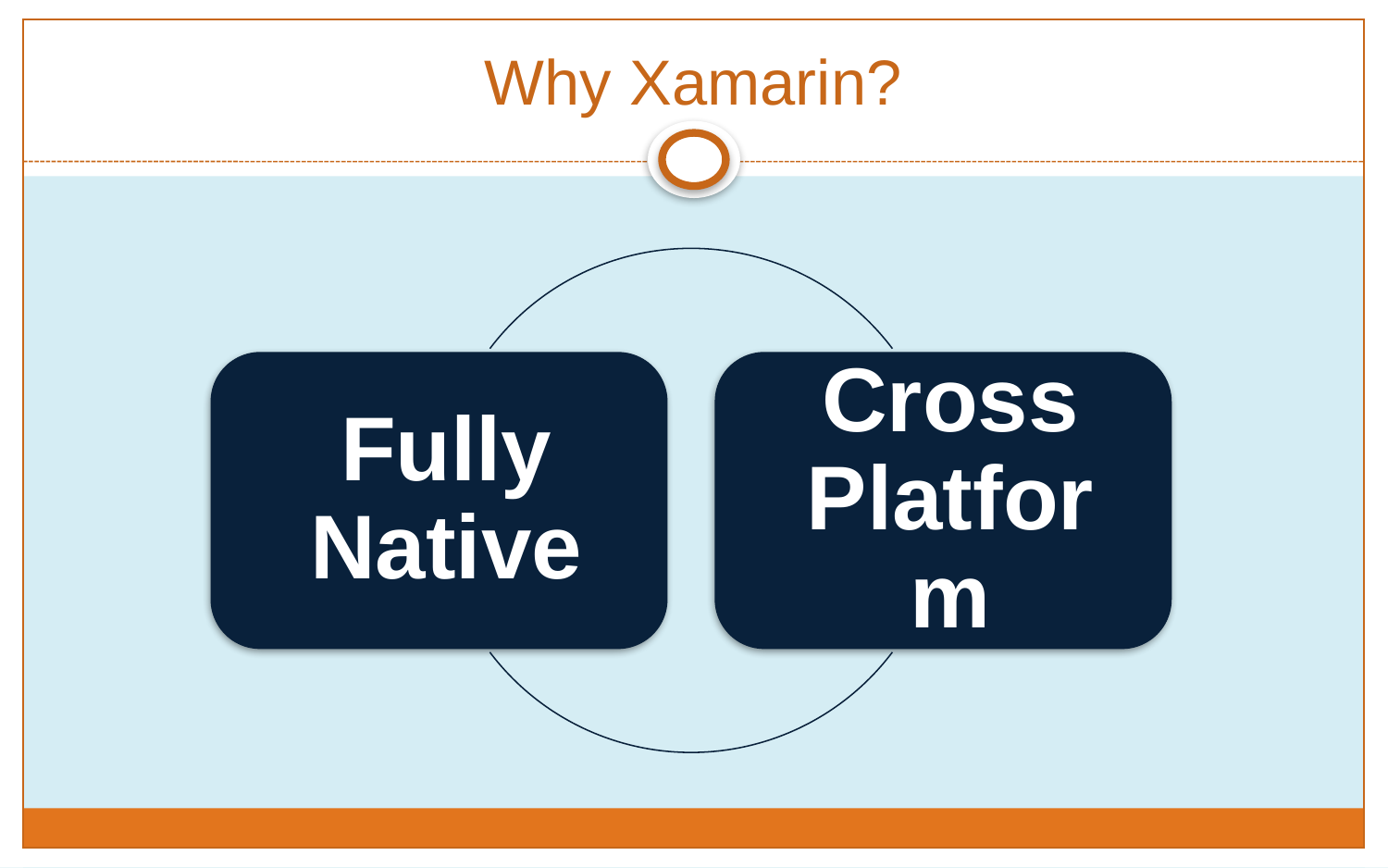

# Why Xamarin?
Fully Native
Cross Platform